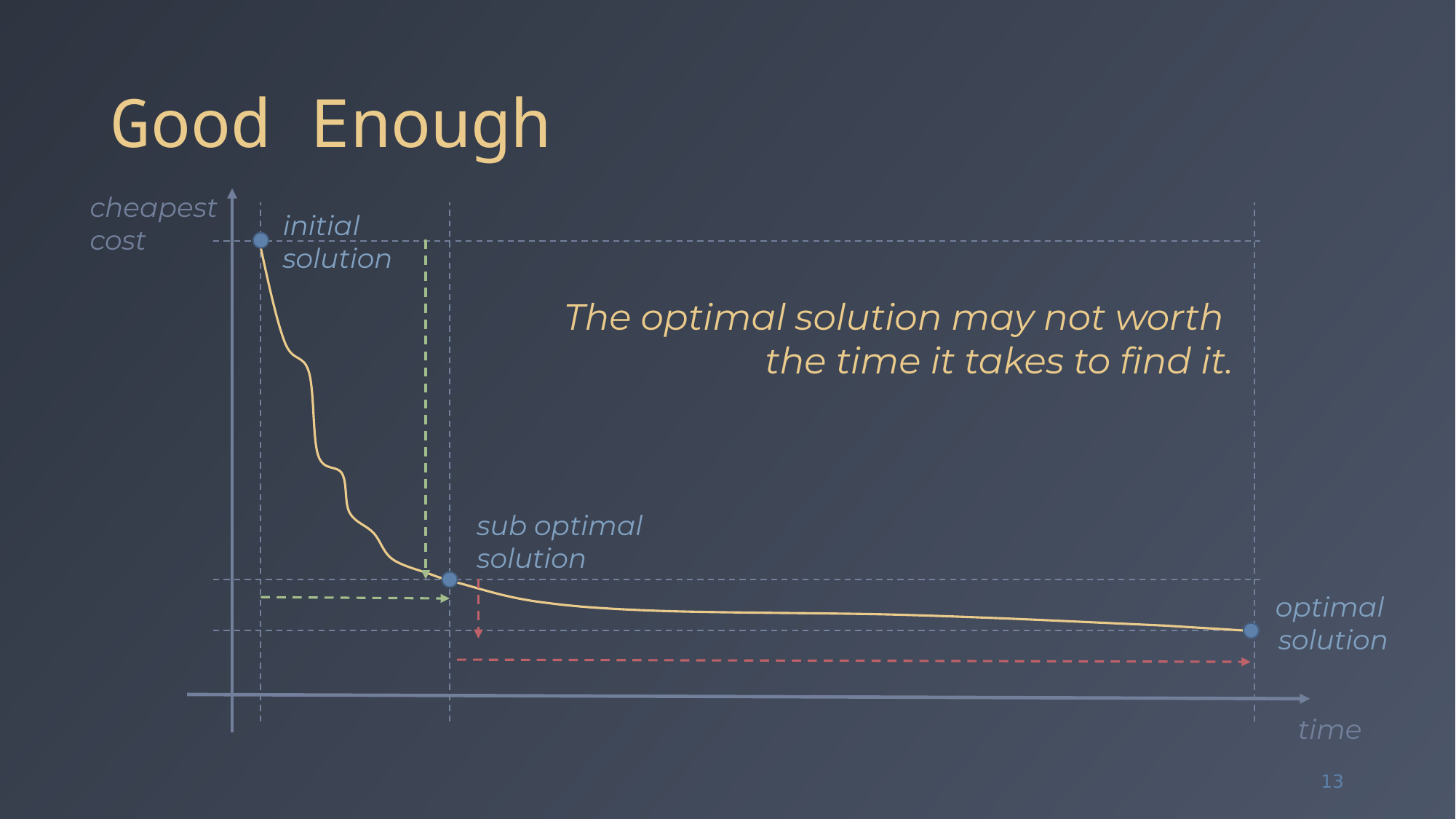

# Good Enough
cheapest
cost
initial
solution

The optimal solution may not worth
the time it takes to find it.
sub optimal
solution

optimal
solution

time
13